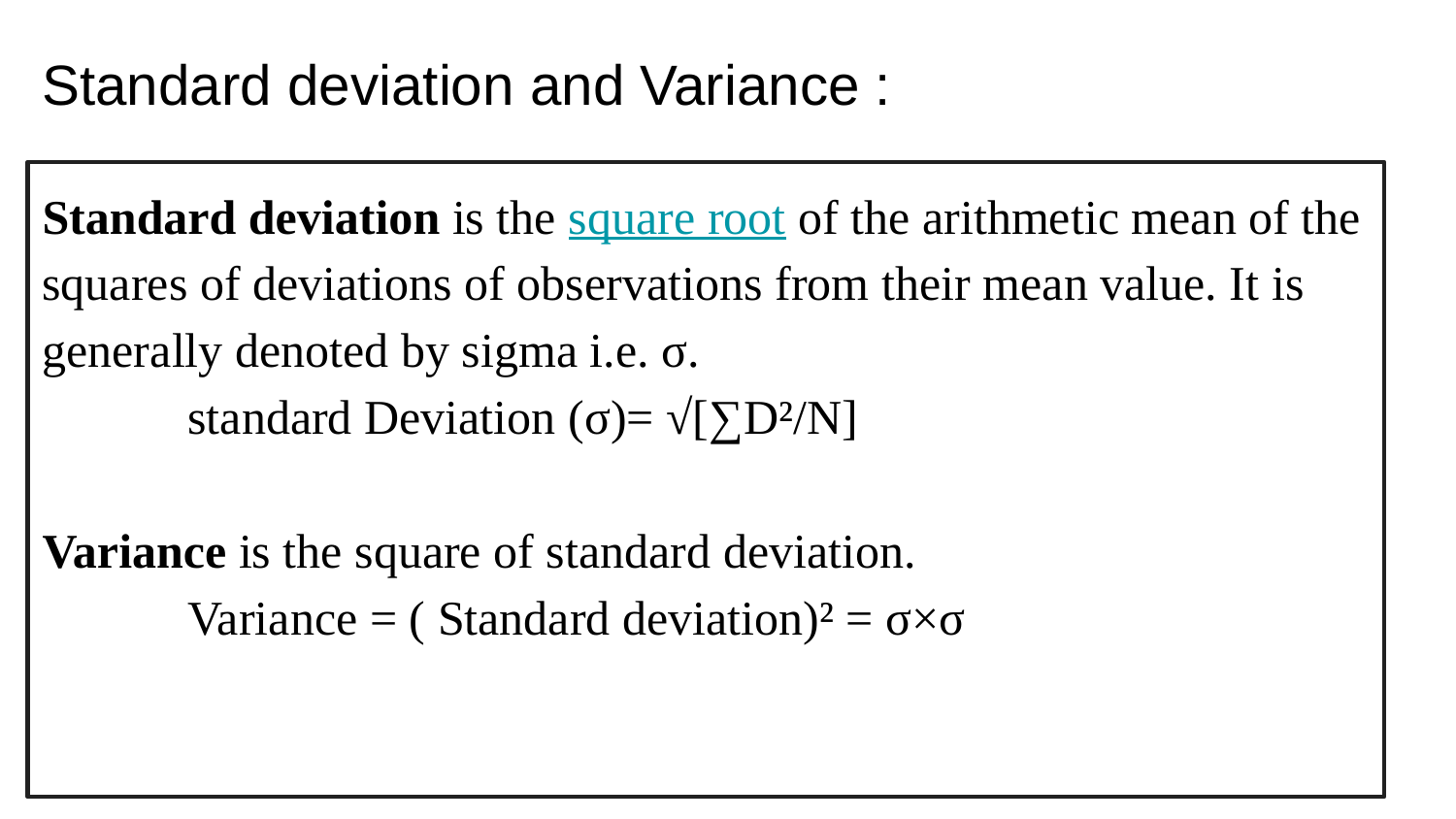

# Standard deviation and Variance :
Standard deviation is the square root of the arithmetic mean of the squares of deviations of observations from their mean value. It is generally denoted by sigma i.e. σ.
            standard Deviation (σ)= √[∑D²/N]

Variance is the square of standard deviation.
Variance = ( Standard deviation)² = σ×σ